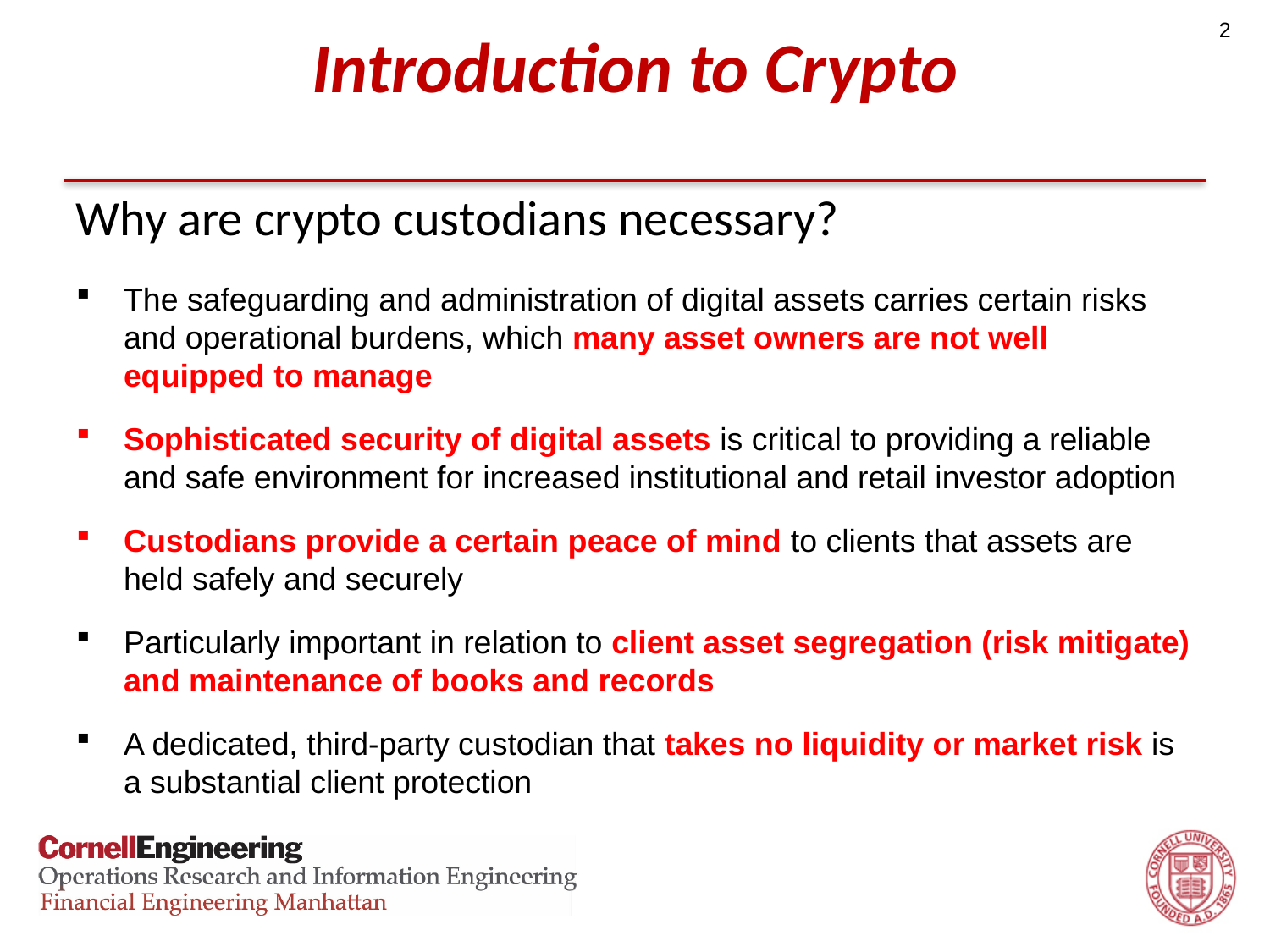

2
# Introduction to Crypto
Why are crypto custodians necessary?

The safeguarding and administration of digital assets carries certain risks and operational burdens, which many asset owners are not well equipped to manage

Sophisticated security of digital assets is critical to providing a reliable and safe environment for increased institutional and retail investor adoption

Custodians provide a certain peace of mind to clients that assets are held safely and securely

Particularly important in relation to client asset segregation (risk mitigate) and maintenance of books and records

A dedicated, third-party custodian that takes no liquidity or market risk is a substantial client protection